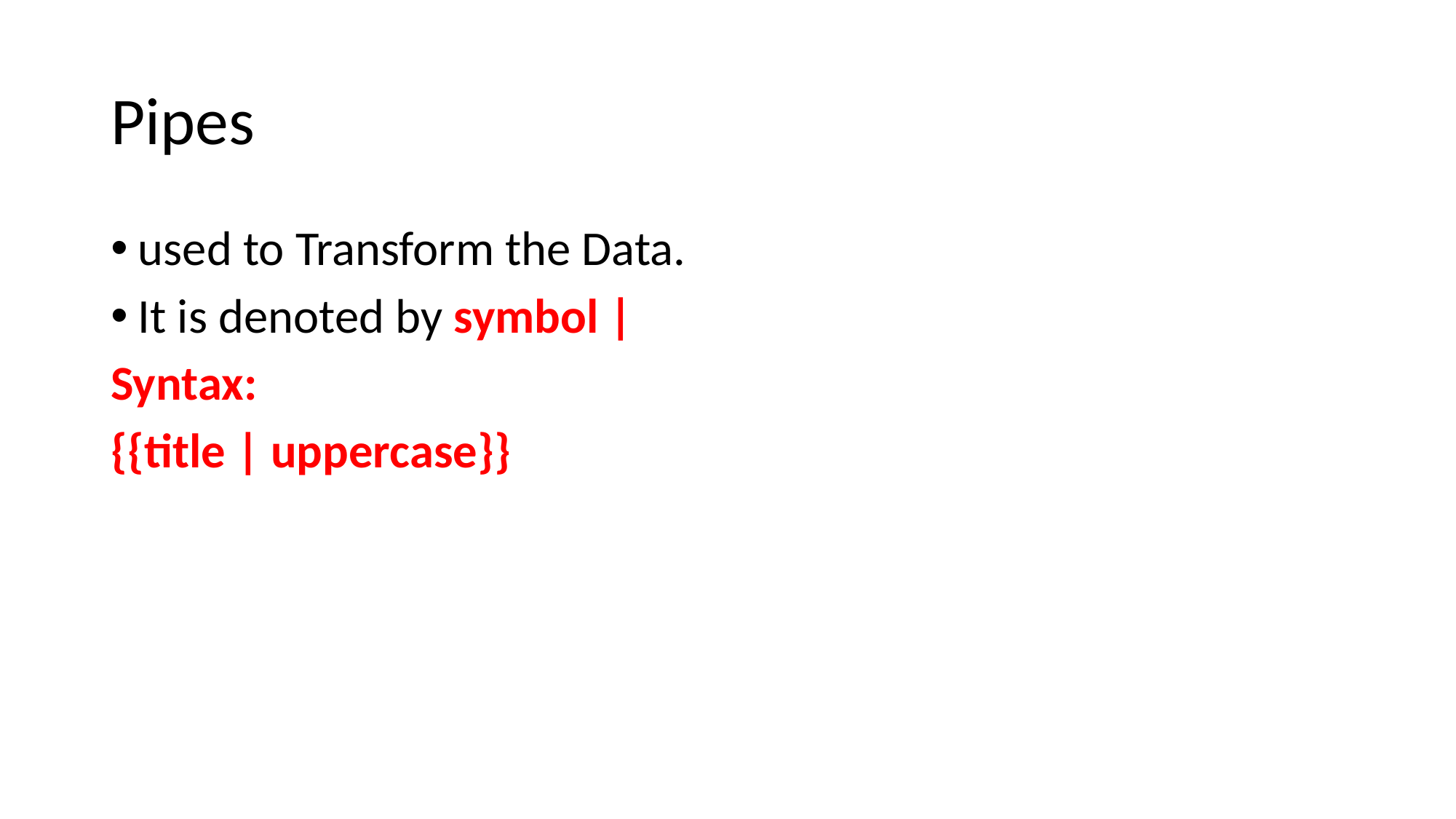

# Pipes
used to Transform the Data.
It is denoted by symbol |
Syntax:
{{title | uppercase}}